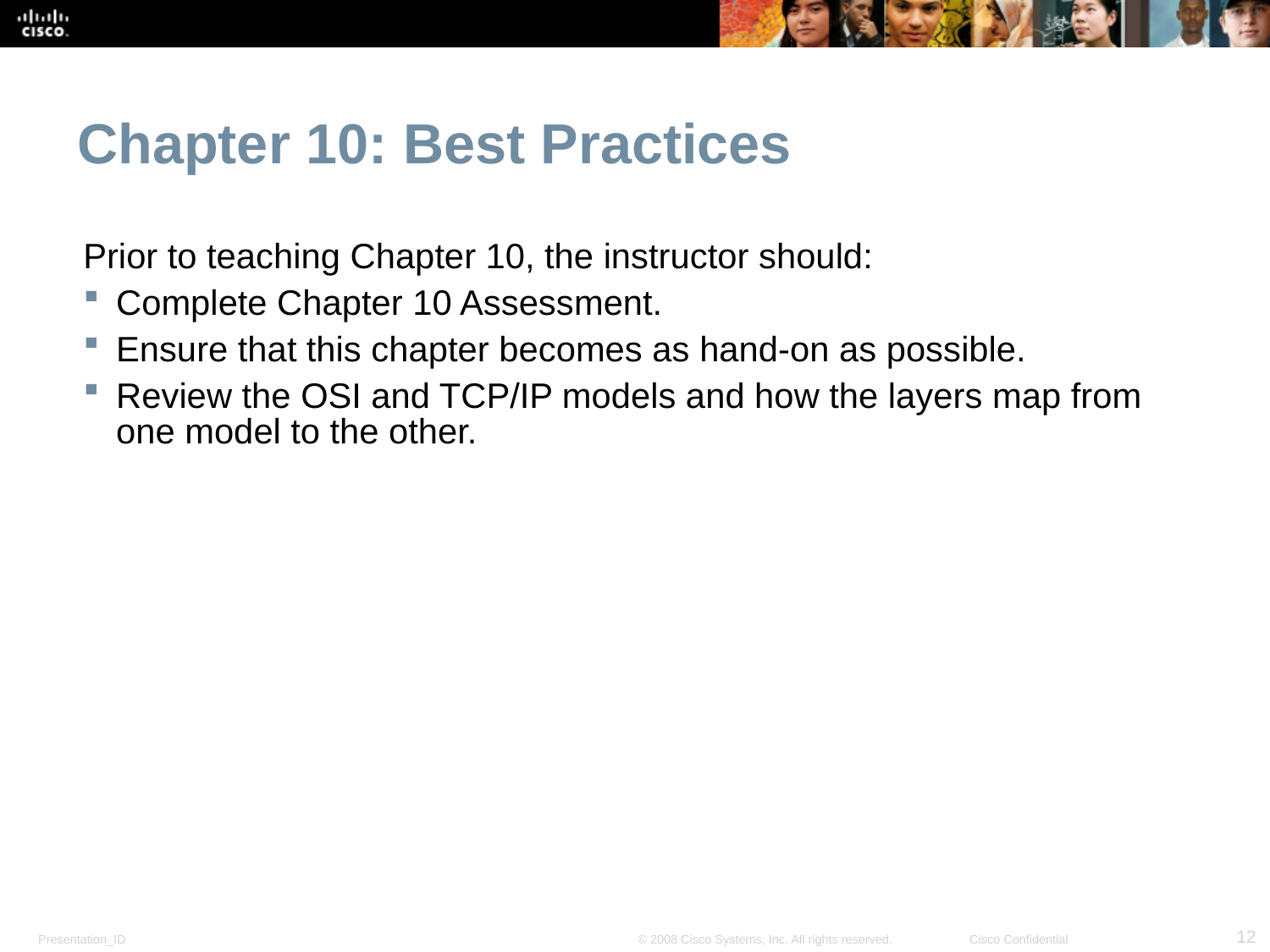

Chapter 10: Best Practices
Prior to teaching Chapter 10, the instructor should:
Complete Chapter 10 Assessment.
Ensure that this chapter becomes as hand-on as possible.
Review the OSI and TCP/IP models and how the layers map from one model to the other.